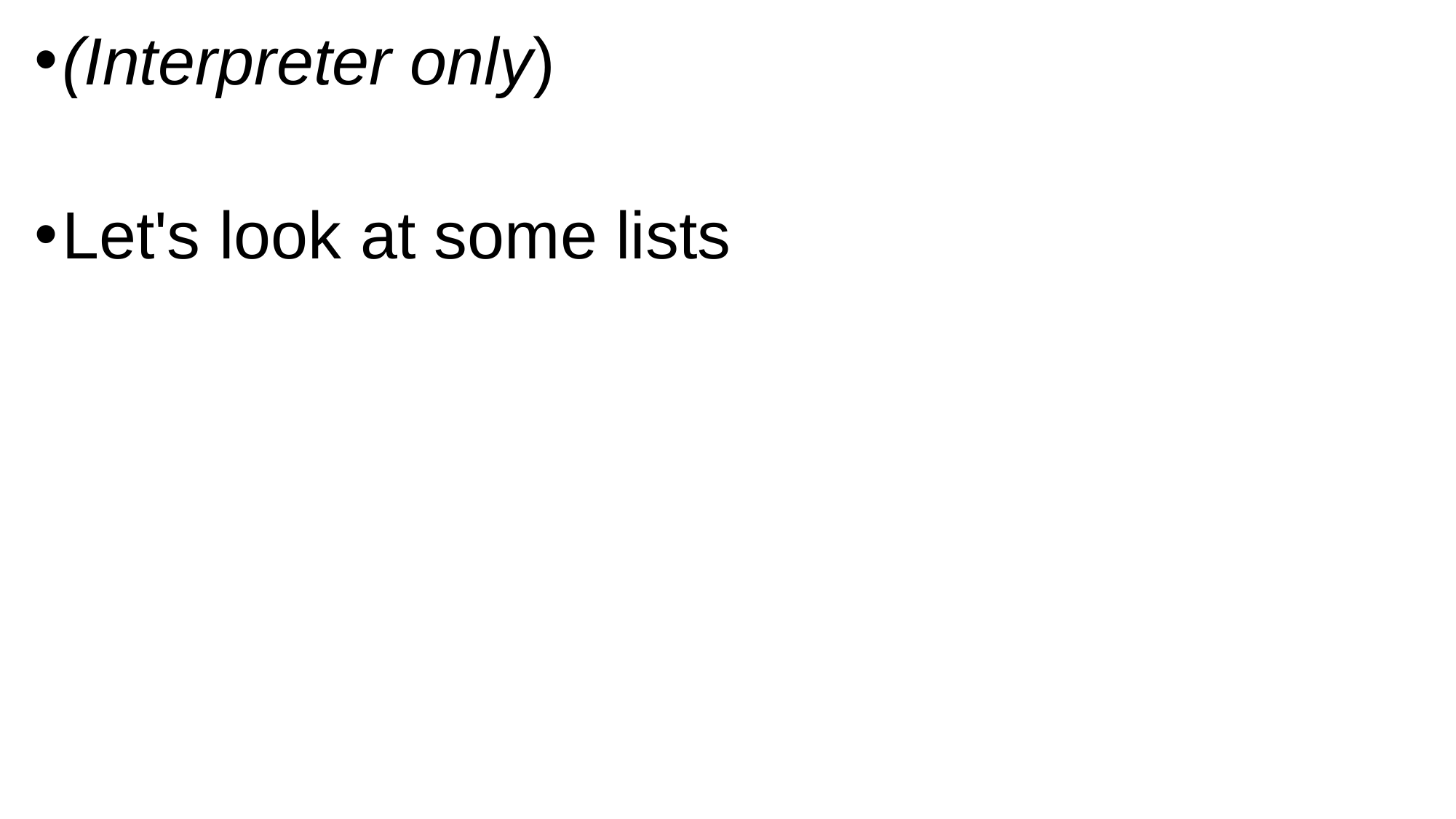

(Interpreter only)

Let's look at some lists